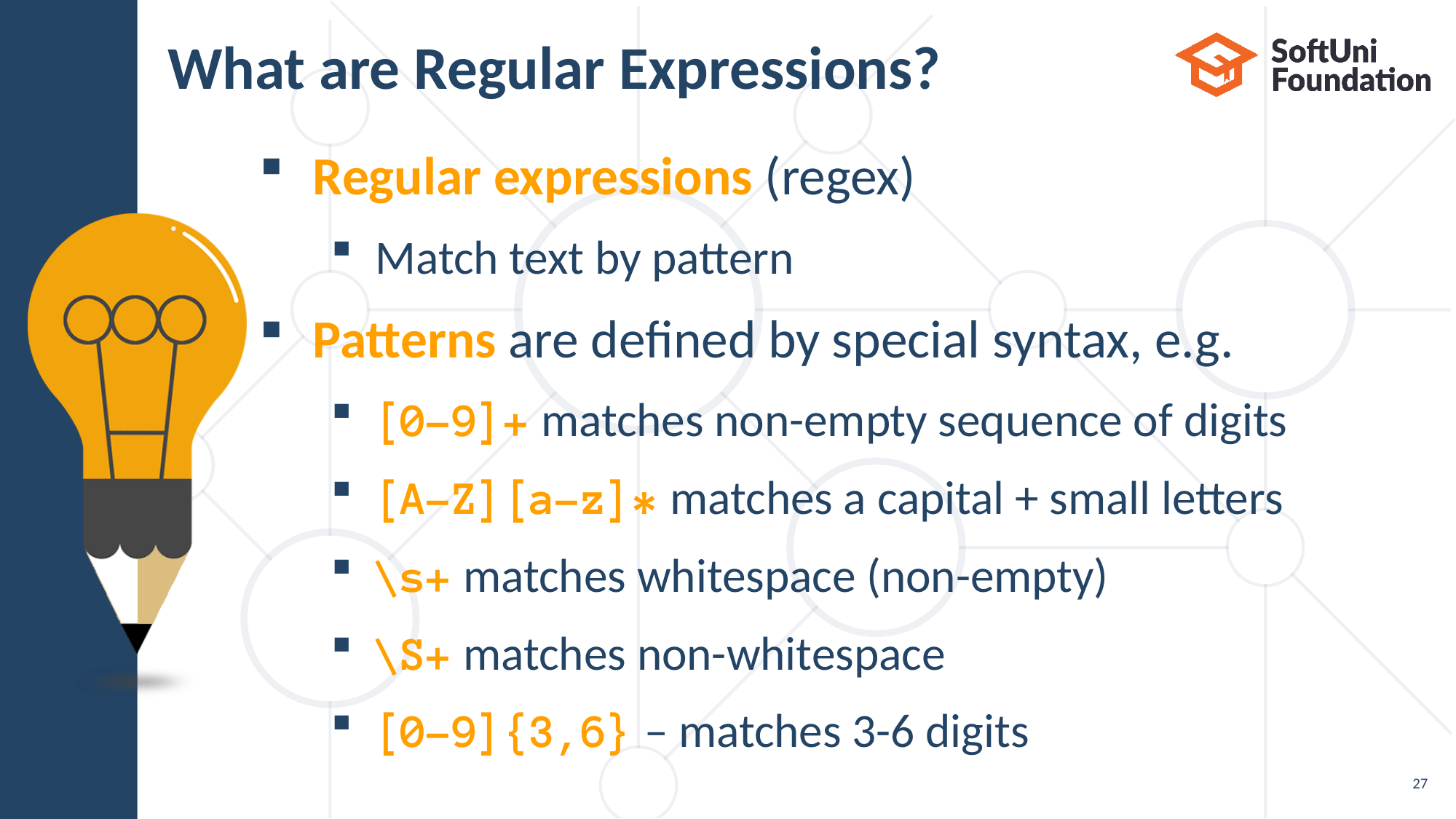

# What are Regular Expressions?
Regular expressions (regex)
Match text by pattern
Patterns are defined by special syntax, e.g.
[0-9]+ matches non-empty sequence of digits
[A-Z][a-z]* matches a capital + small letters
\s+ matches whitespace (non-empty)
\S+ matches non-whitespace
[0-9]{3,6} – matches 3-6 digits
27